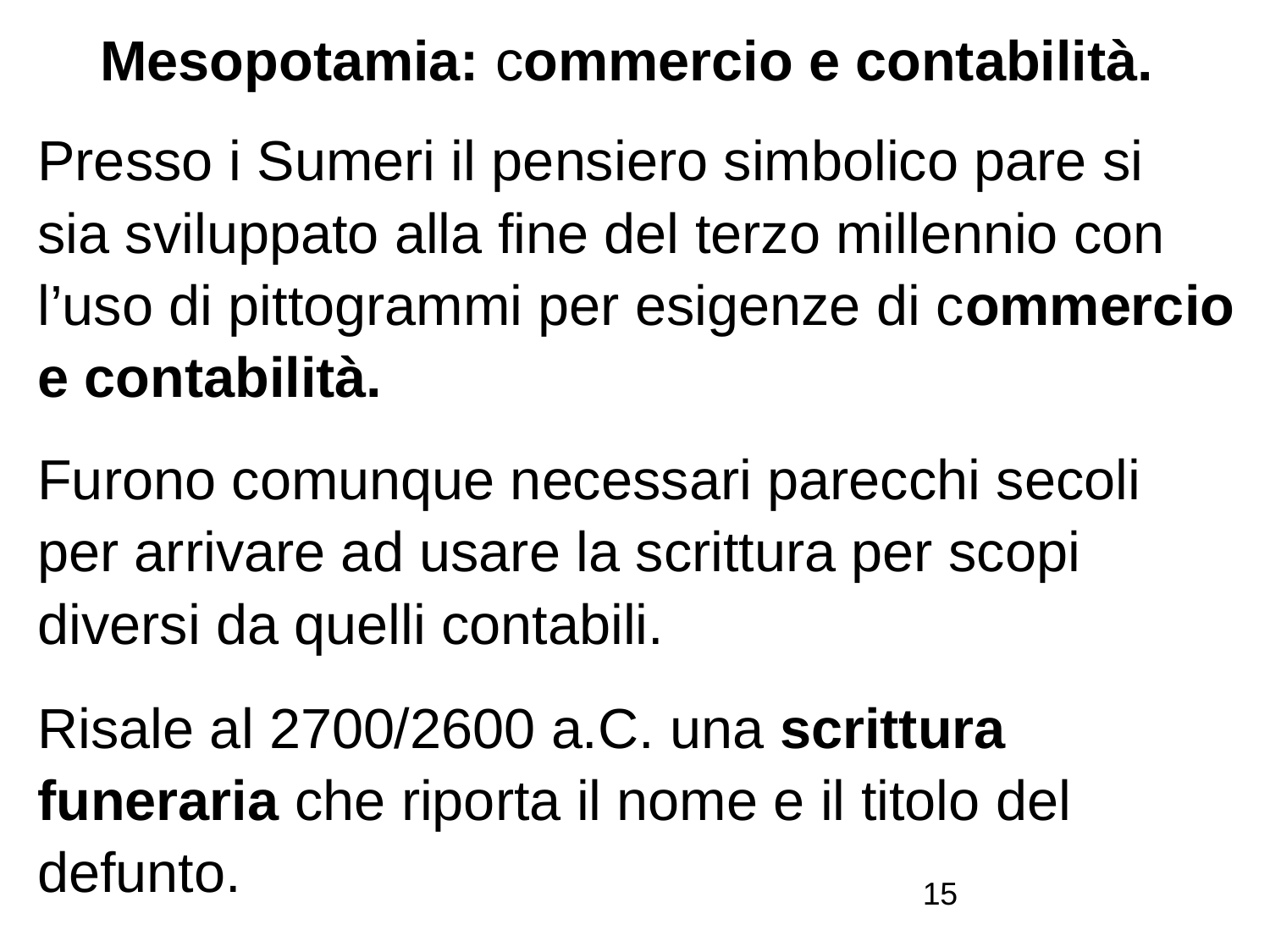

# Mesopotamia: commercio e contabilità.
Presso i Sumeri il pensiero simbolico pare si
sia sviluppato alla fine del terzo millennio con
l’uso di pittogrammi per esigenze di commercio
e contabilità.

Furono comunque necessari parecchi secoli
per arrivare ad usare la scrittura per scopi
diversi da quelli contabili.

Risale al 2700/2600 a.C. una scrittura
funeraria che riporta il nome e il titolo del
defunto.

15